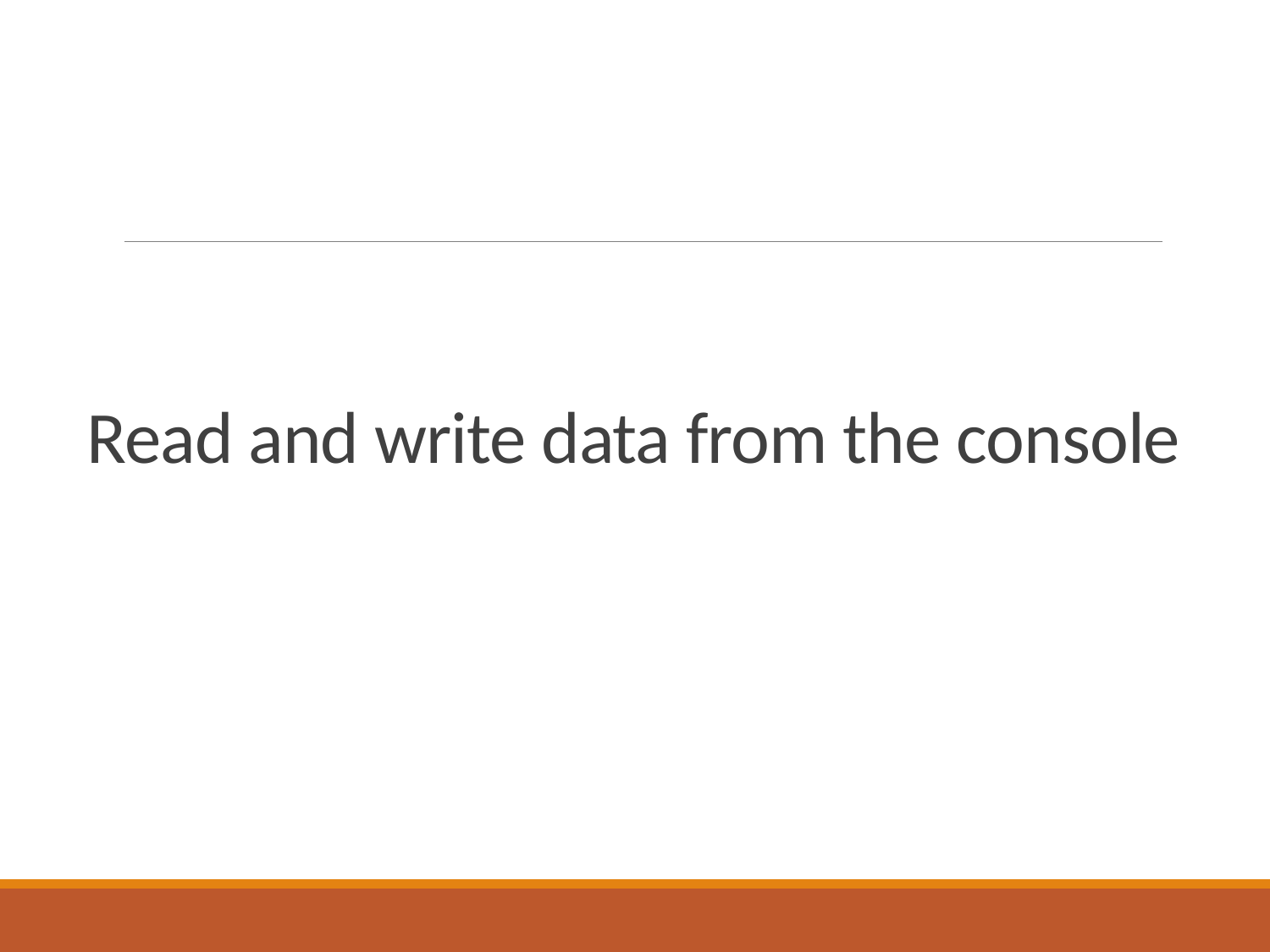

# Read and write data from the console